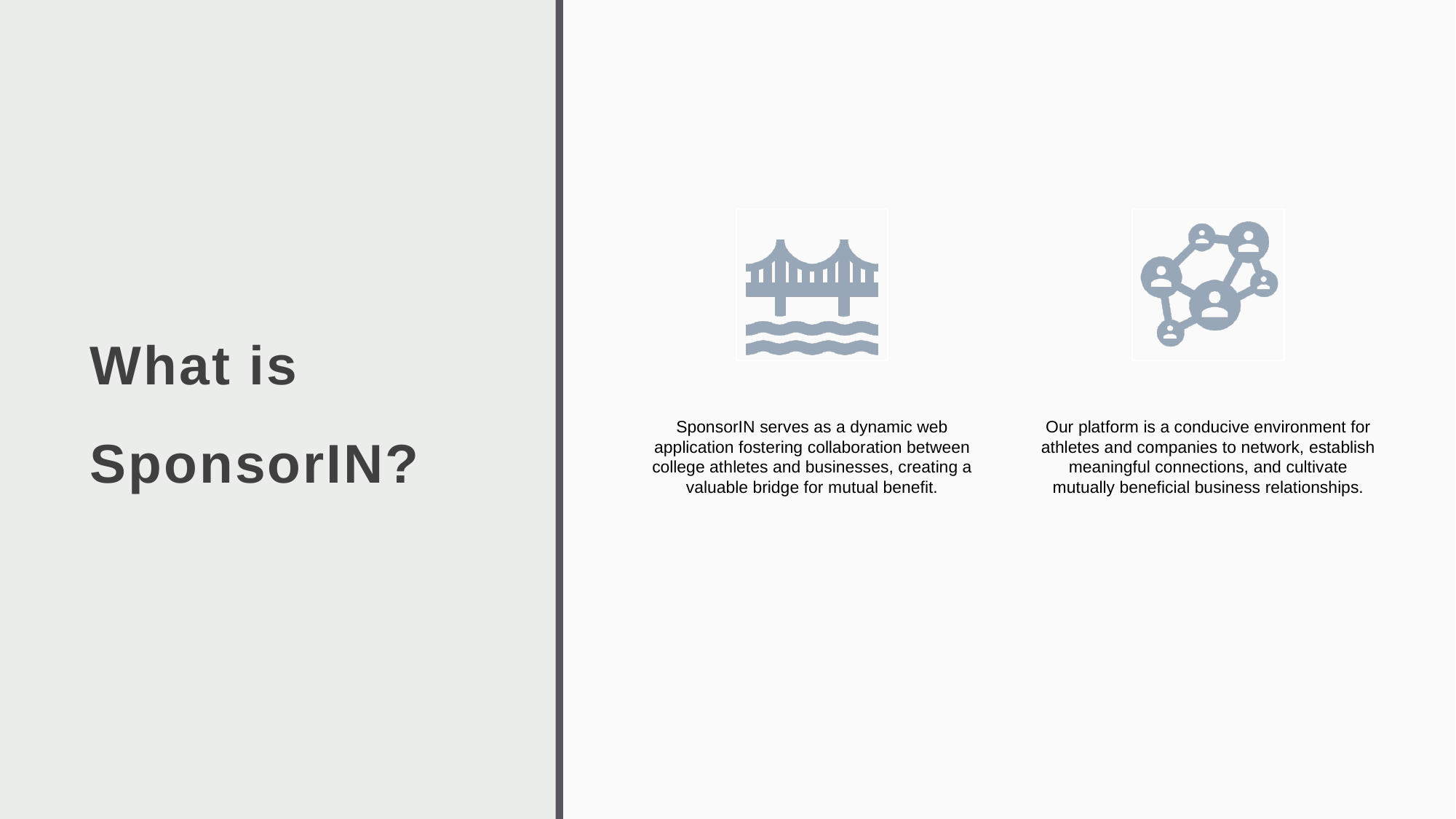

# What is SponsorIN?
SponsorIN serves as a dynamic web application fostering collaboration between college athletes and businesses, creating a valuable bridge for mutual benefit.
Our platform is a conducive environment for athletes and companies to network, establish meaningful connections, and cultivate mutually beneficial business relationships.